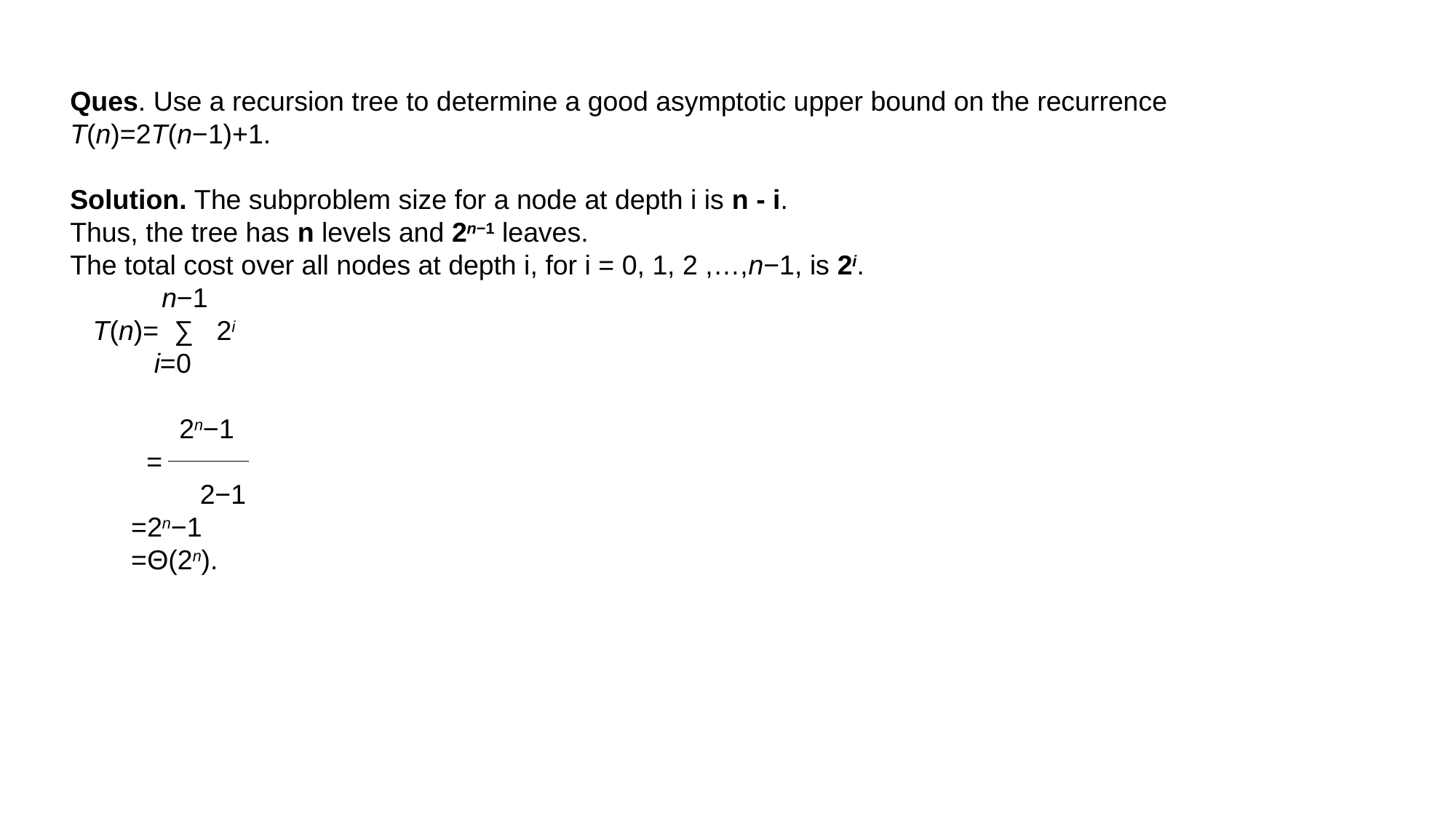

Ques. Use a recursion tree to determine a good asymptotic upper bound on the recurrence
T(n)=2T(n−1)+1.

Solution. The subproblem size for a node at depth i is n - i.
Thus, the tree has n levels and 2n−1 leaves.
The total cost over all nodes at depth i, for i = 0, 1, 2 ,…,n−1, is 2i.
            n−1
   T(n)​=  ∑​   2i
           i=0

	2n−1
          =
                 2−1
​        =2n−1
        =Θ(2n).​